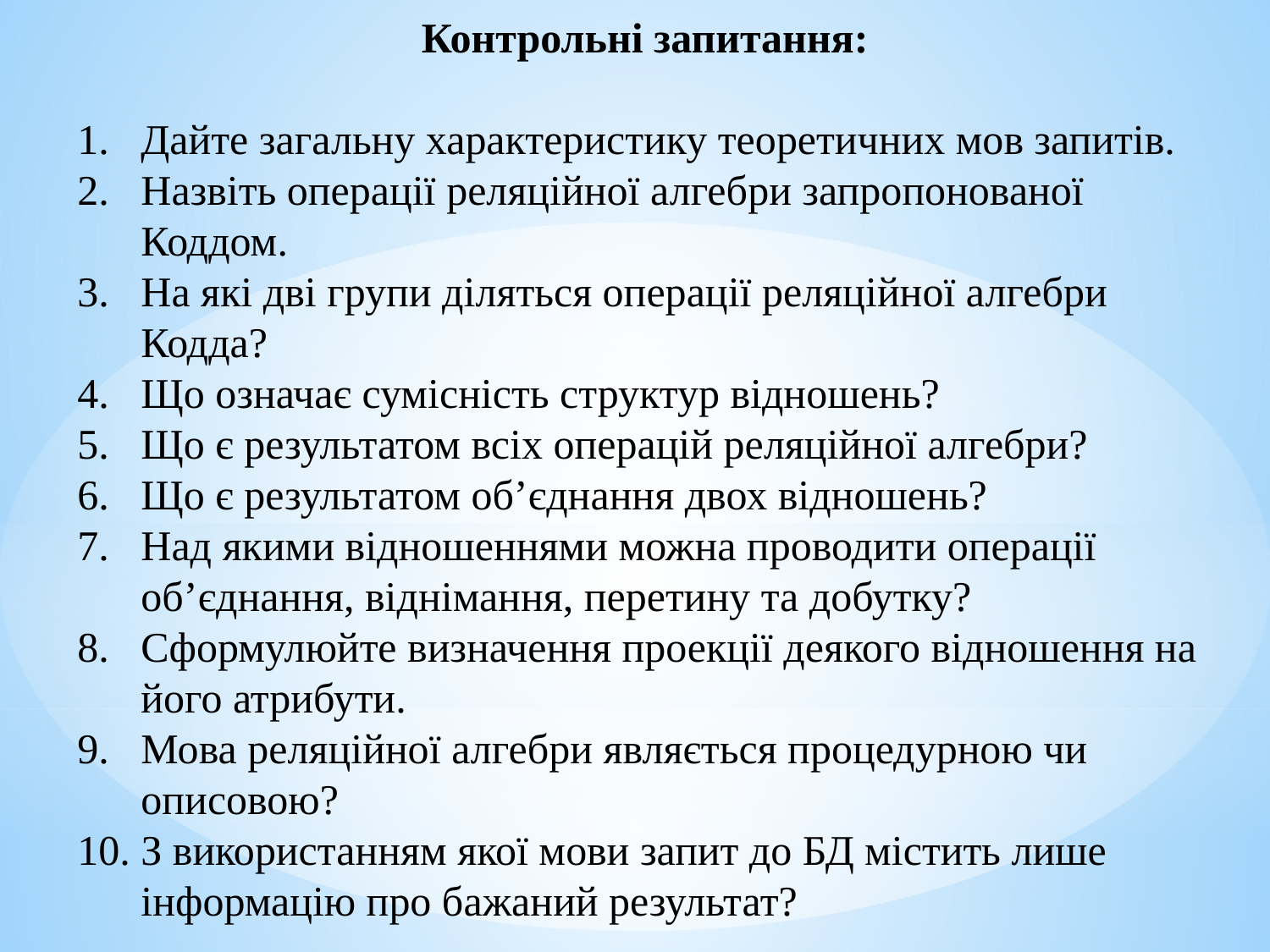

Контрольні запитання:

Дайте загальну характеристику теоретичних мов запитів.
Назвіть операції реляційної алгебри запропонованої Коддом.
На які дві групи діляться операції реляційної алгебри Кодда?
Що означає сумісність структур відношень?
Що є результатом всіх операцій реляційної алгебри?
Що є результатом об’єднання двох відношень?
Над якими відношеннями можна проводити операції об’єднання, віднімання, перетину та добутку?
Сформулюйте визначення проекції деякого відношення на його атрибути.
Мова реляційної алгебри являється процедурною чи описовою?
З використанням якої мови запит до БД містить лише інформацію про бажаний результат?